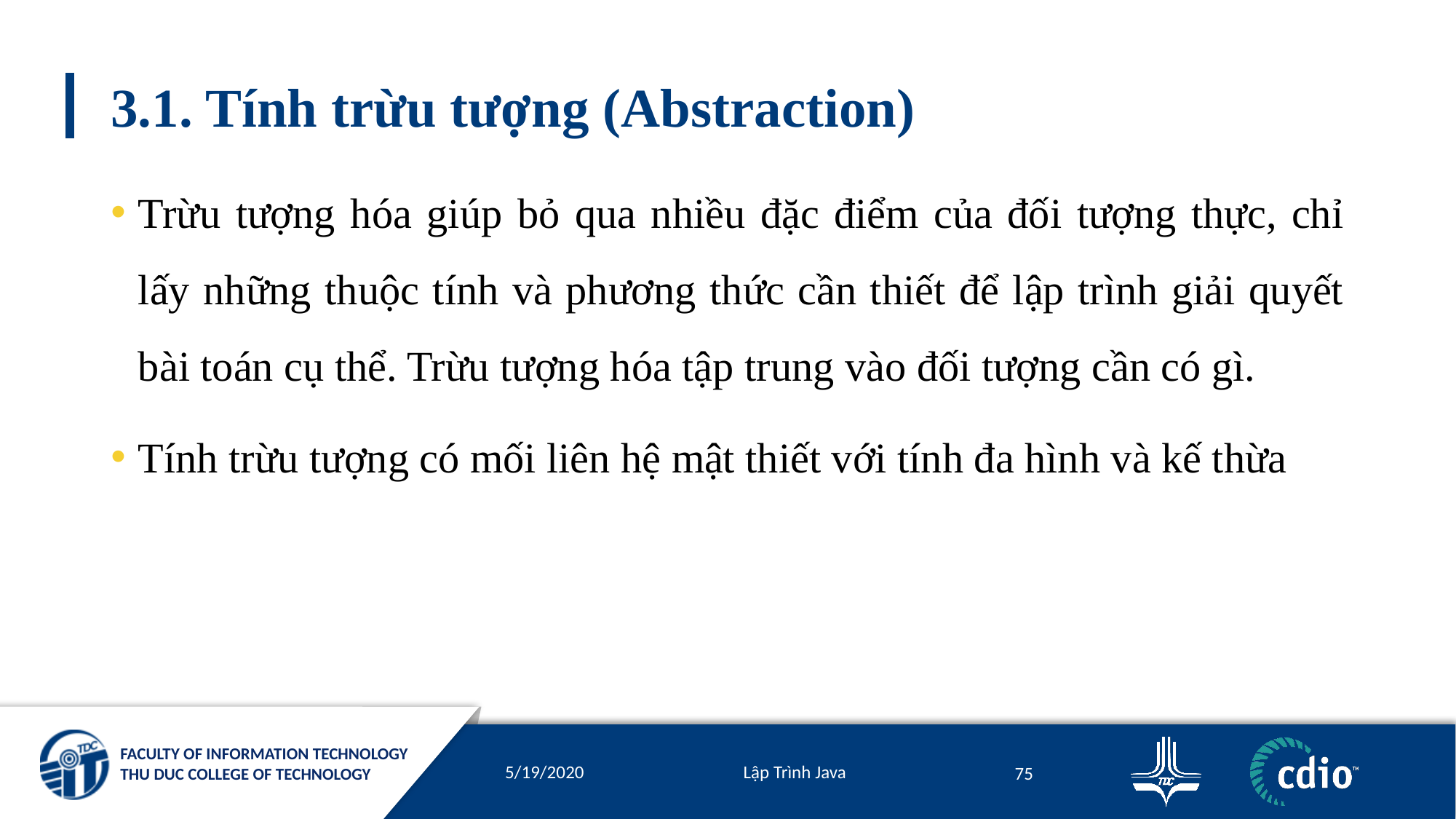

# 3.1. Tính trừu tượng (Abstraction)
Trừu tượng hóa giúp bỏ qua nhiều đặc điểm của đối tượng thực, chỉ lấy những thuộc tính và phương thức cần thiết để lập trình giải quyết bài toán cụ thể. Trừu tượng hóa tập trung vào đối tượng cần có gì.
Tính trừu tượng có mối liên hệ mật thiết với tính đa hình và kế thừa